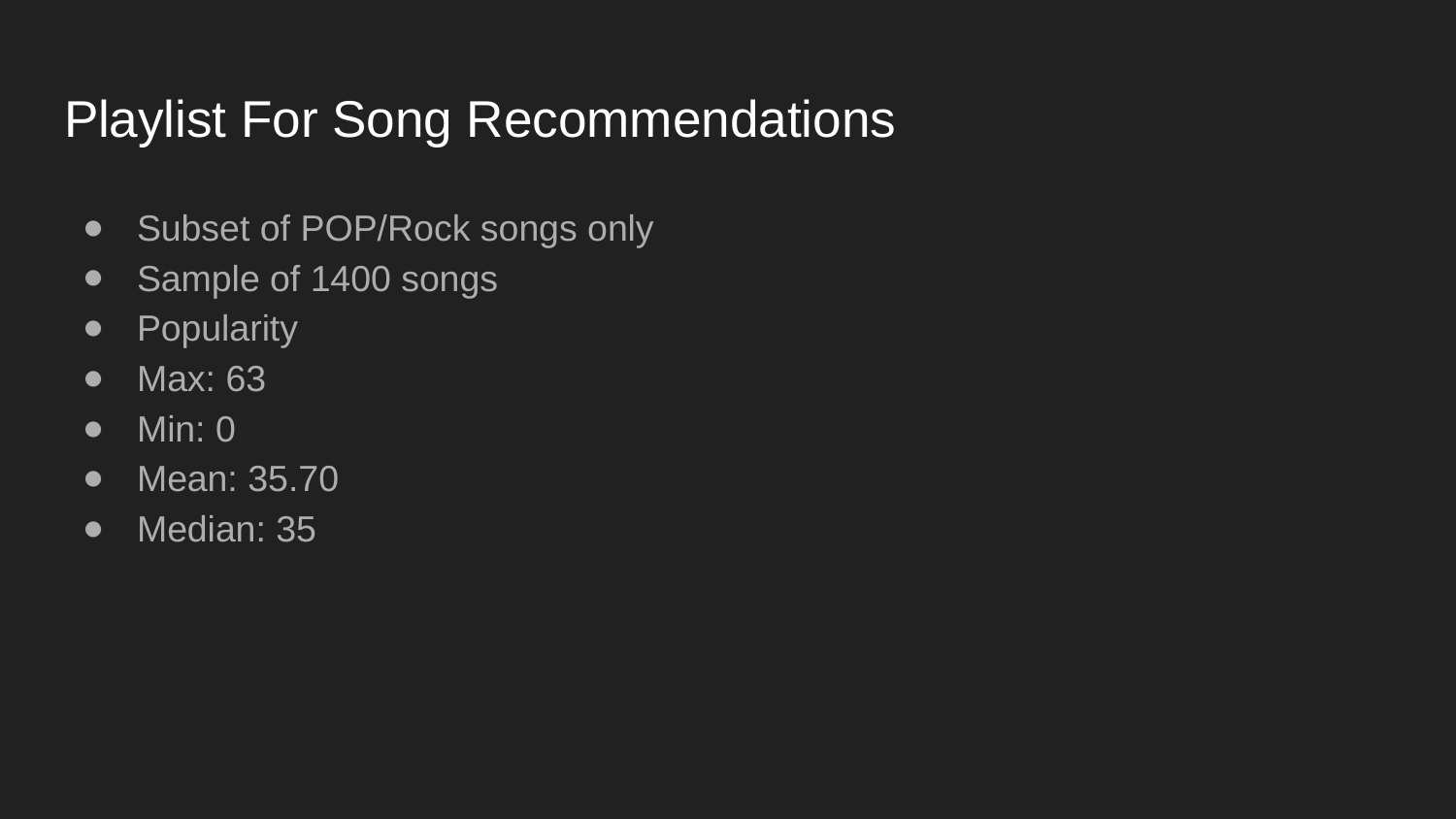

# Playlist For Song Recommendations
Subset of POP/Rock songs only
Sample of 1400 songs
Popularity
Max: 63
Min: 0
Mean: 35.70
Median: 35